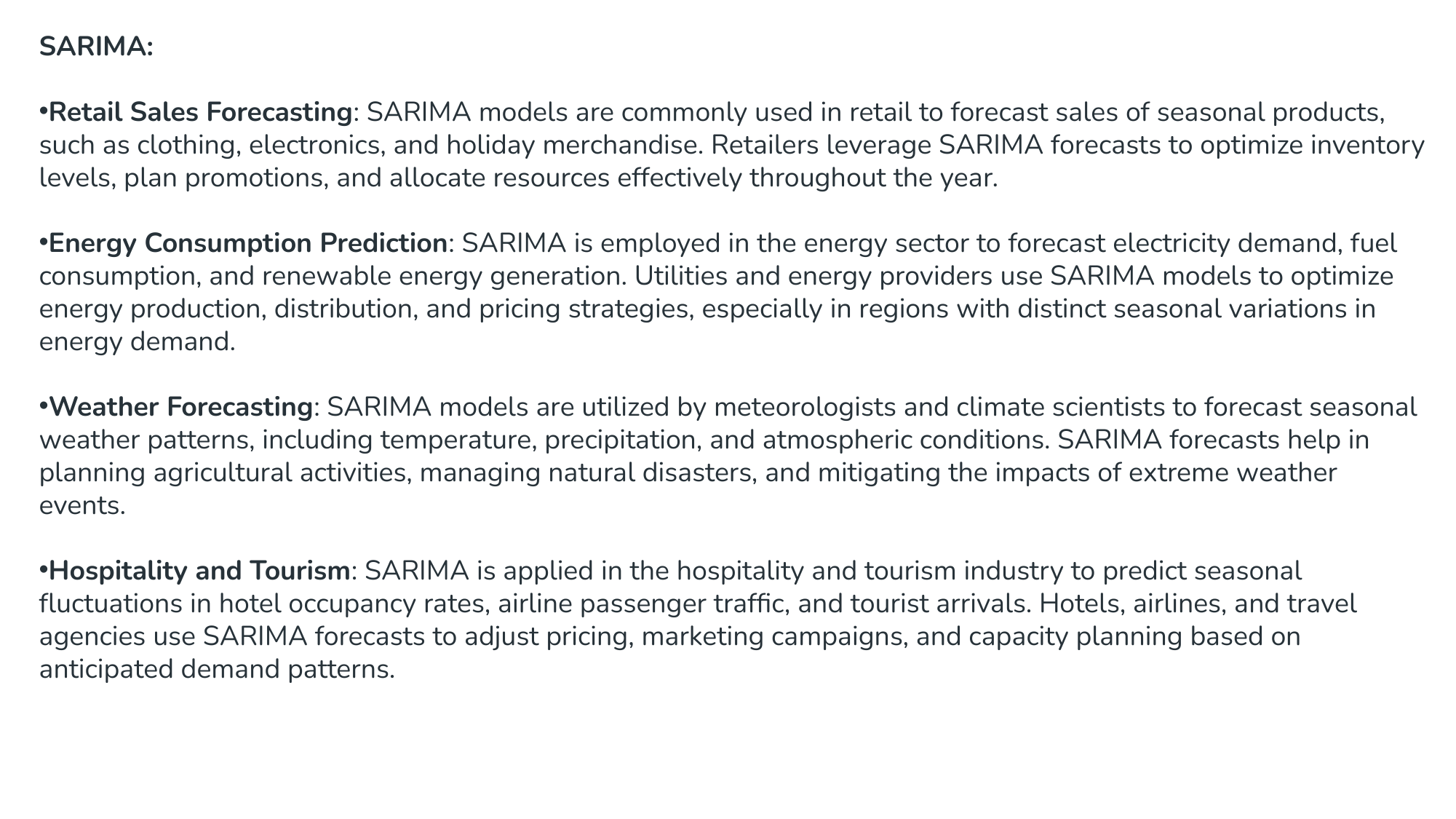

SARIMA:

Retail Sales Forecasting: SARIMA models are commonly used in retail to forecast sales of seasonal products, such as clothing, electronics, and holiday merchandise. Retailers leverage SARIMA forecasts to optimize inventory levels, plan promotions, and allocate resources effectively throughout the year.

Energy Consumption Prediction: SARIMA is employed in the energy sector to forecast electricity demand, fuel consumption, and renewable energy generation. Utilities and energy providers use SARIMA models to optimize energy production, distribution, and pricing strategies, especially in regions with distinct seasonal variations in energy demand.

Weather Forecasting: SARIMA models are utilized by meteorologists and climate scientists to forecast seasonal weather patterns, including temperature, precipitation, and atmospheric conditions. SARIMA forecasts help in planning agricultural activities, managing natural disasters, and mitigating the impacts of extreme weather events.

Hospitality and Tourism: SARIMA is applied in the hospitality and tourism industry to predict seasonal fluctuations in hotel occupancy rates, airline passenger traffic, and tourist arrivals. Hotels, airlines, and travel agencies use SARIMA forecasts to adjust pricing, marketing campaigns, and capacity planning based on anticipated demand patterns.